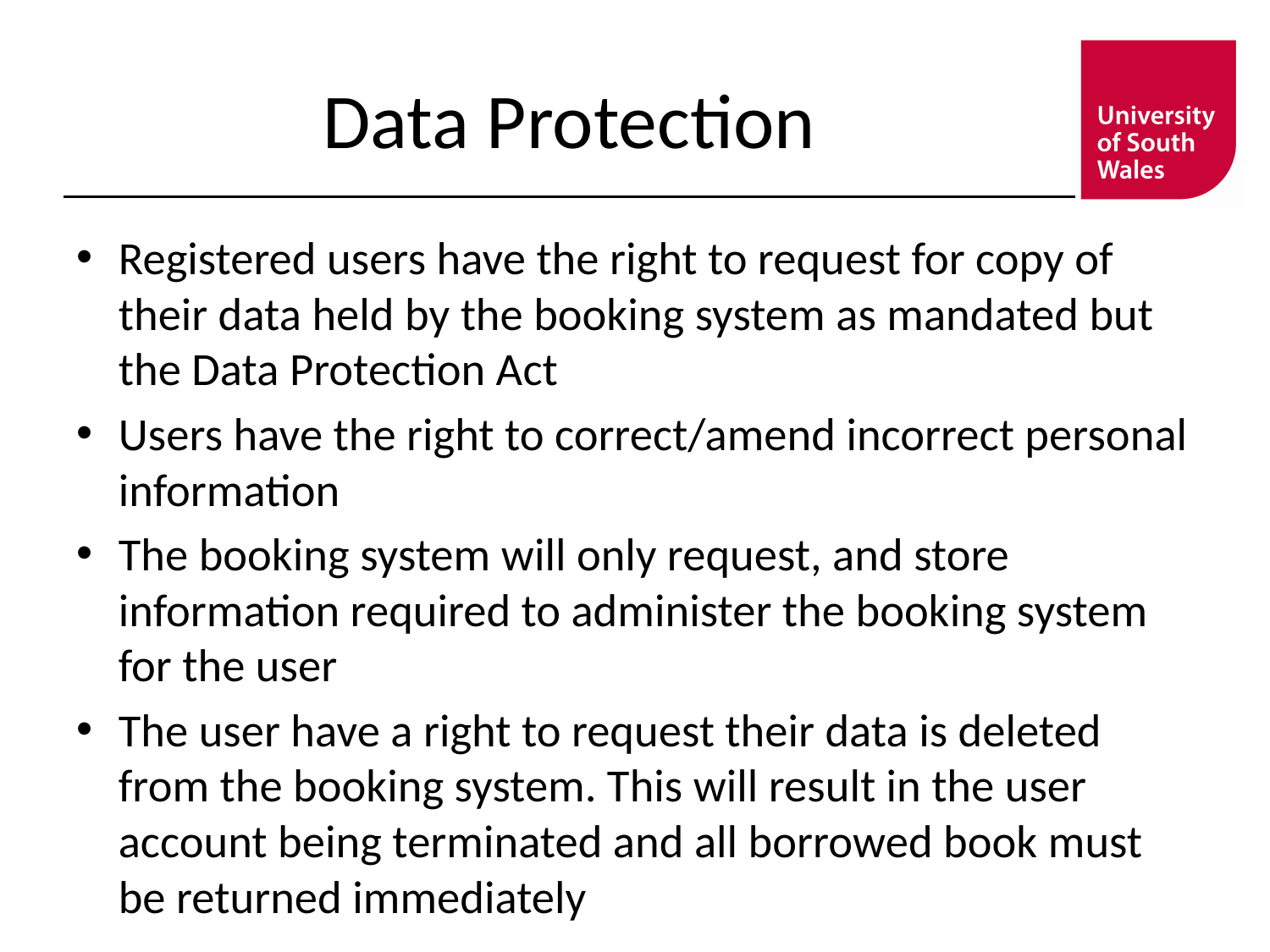

# Data Protection
Registered users have the right to request for copy of their data held by the booking system as mandated but the Data Protection Act
Users have the right to correct/amend incorrect personal information
The booking system will only request, and store information required to administer the booking system for the user
The user have a right to request their data is deleted from the booking system. This will result in the user account being terminated and all borrowed book must be returned immediately